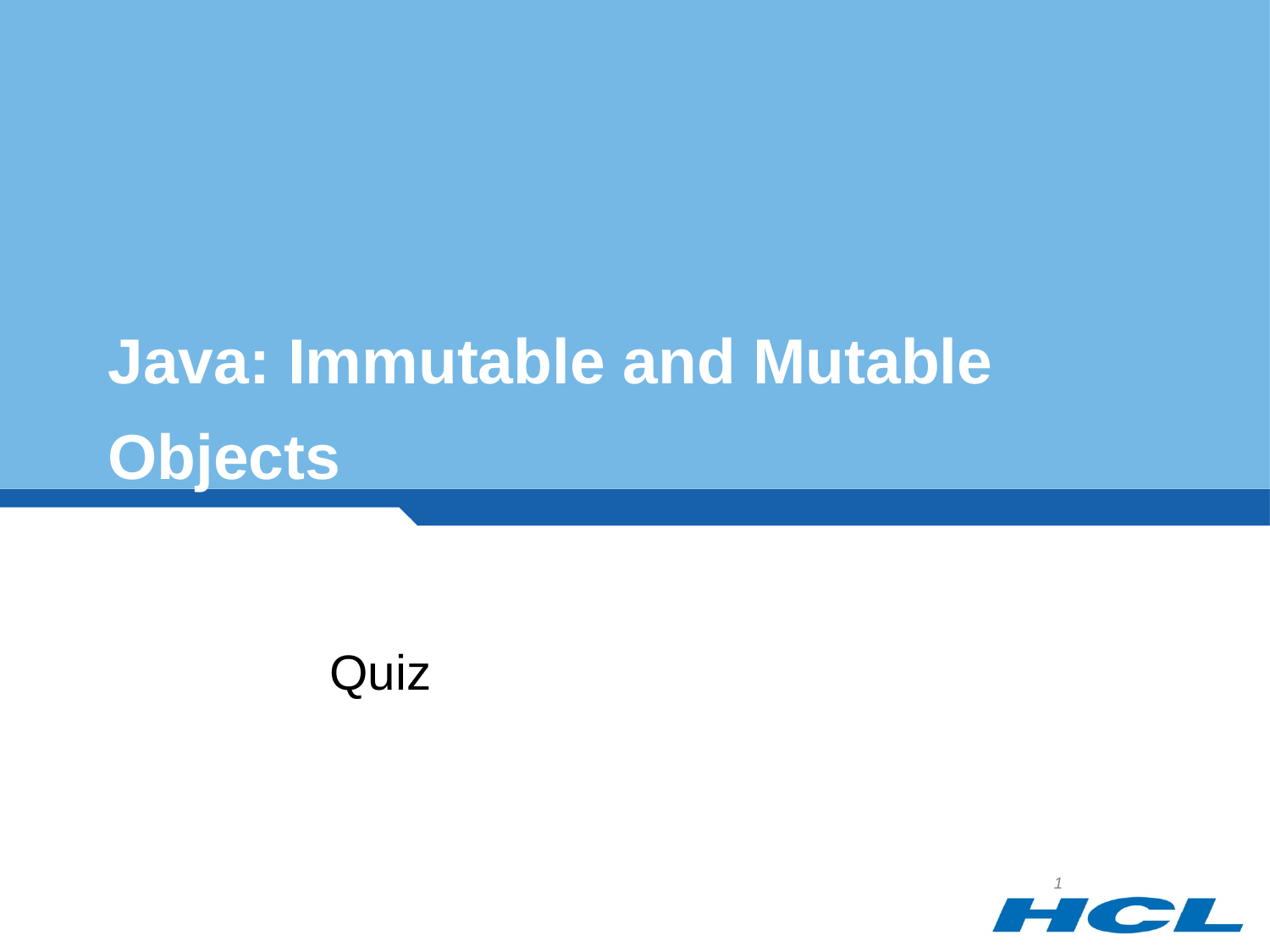

# Java: Immutable and Mutable Objects
Quiz
1